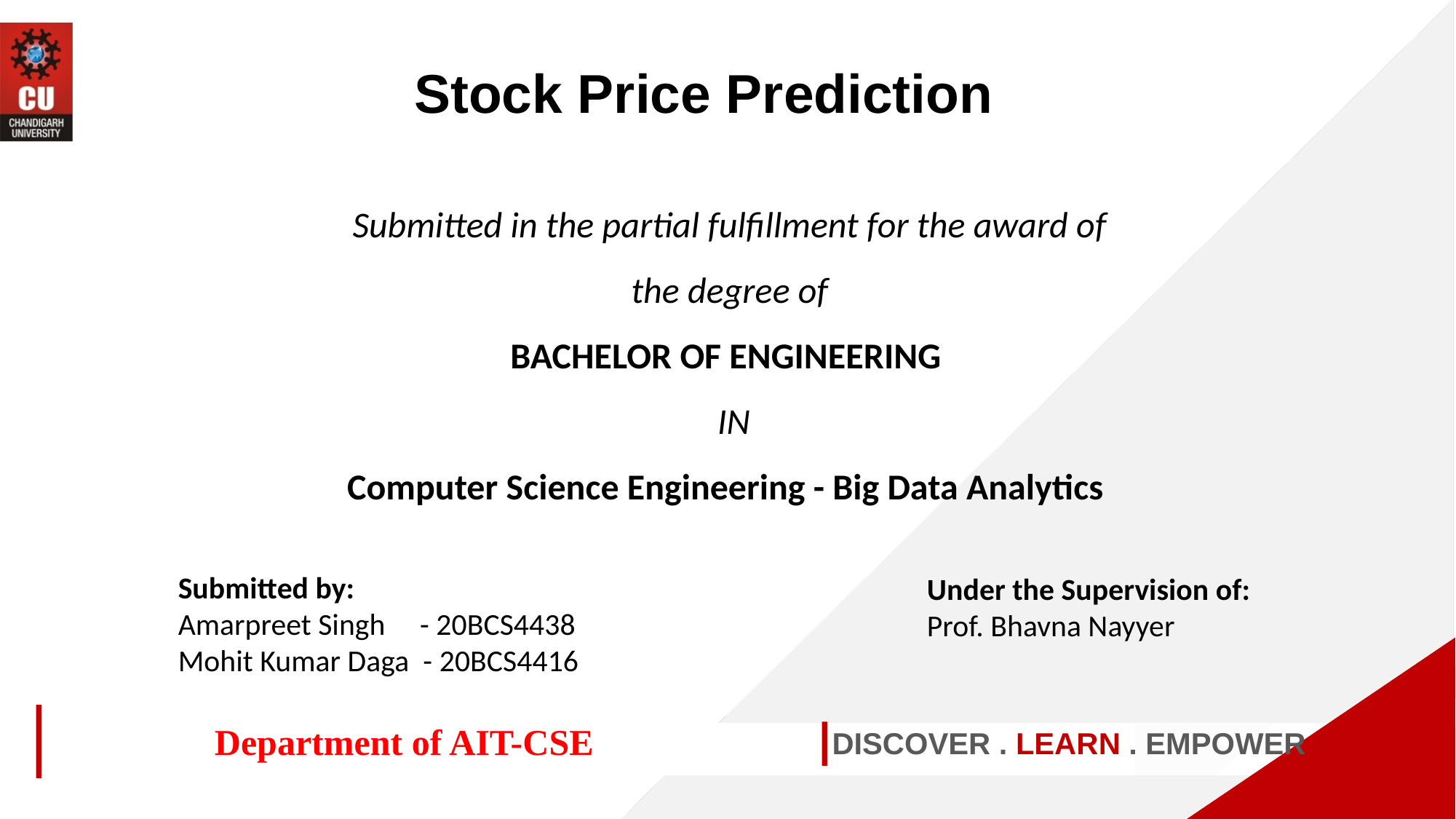

Stock Price Prediction
Submitted in the partial fulfillment for the award of the degree of
BACHELOR OF ENGINEERING
 IN
Computer Science Engineering - Big Data Analytics
Submitted by:
Amarpreet Singh     - 20BCS4438
Mohit Kumar Daga  - 20BCS4416

Under the Supervision of:
Prof. Bhavna Nayyer

Department of AIT-CSE
DISCOVER . LEARN . EMPOWER

1